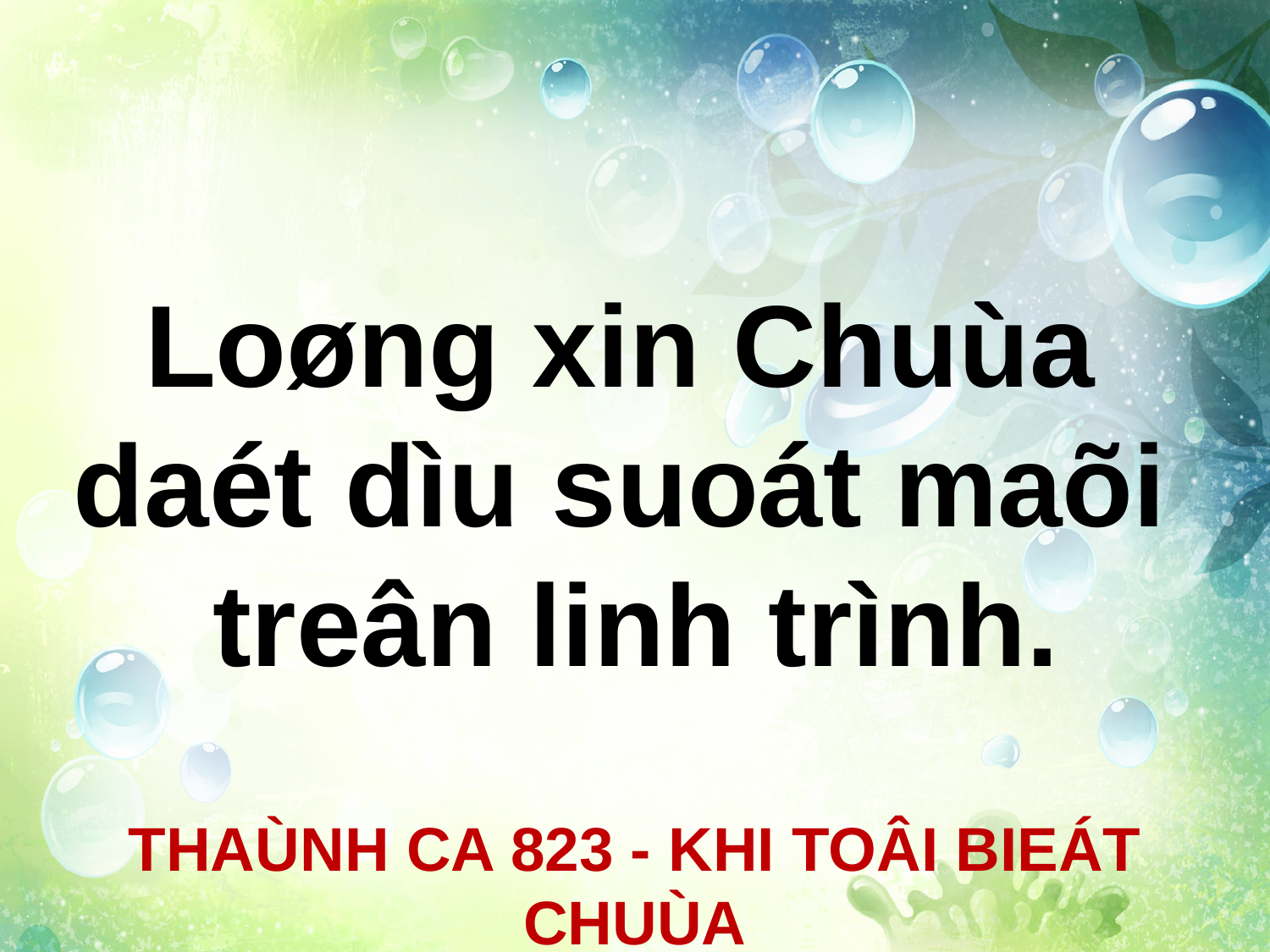

Loøng xin Chuùa
daét dìu suoát maõi
treân linh trình.
THAÙNH CA 823 - KHI TOÂI BIEÁT CHUÙA